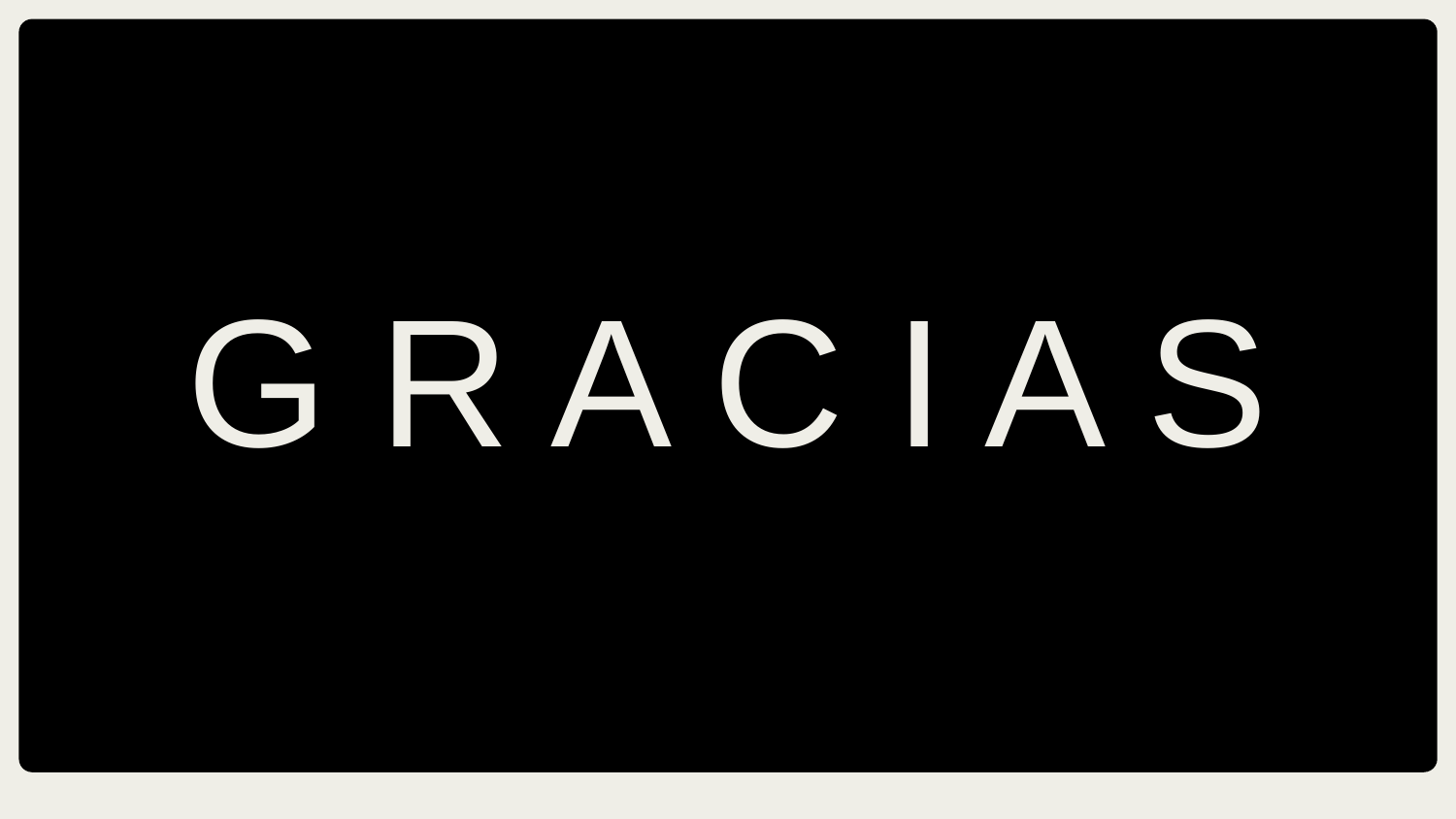

# G R A C I A S